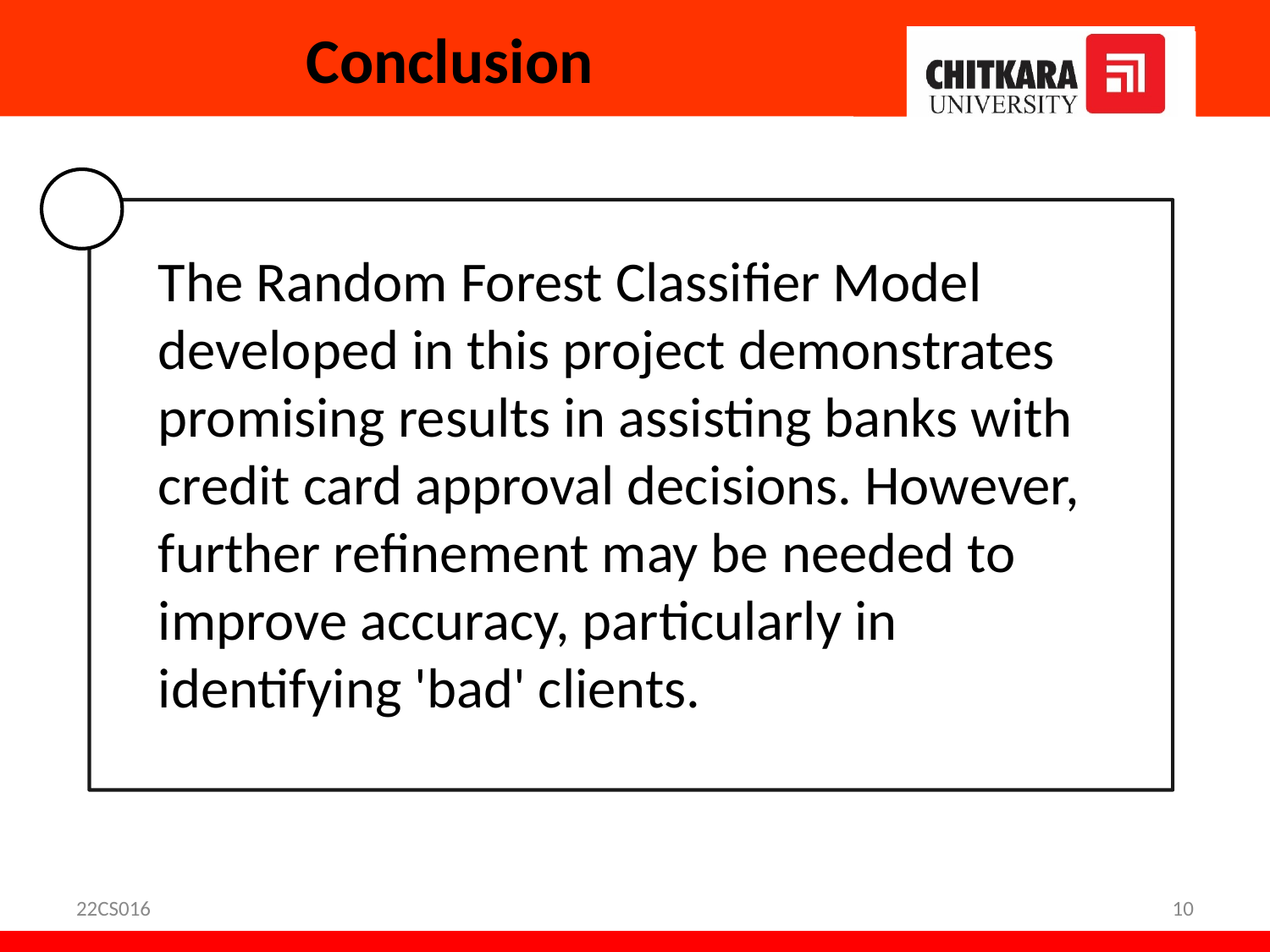

# Conclusion

The Random Forest Classifier Model developed in this project demonstrates promising results in assisting banks with credit card approval decisions. However, further refinement may be needed to improve accuracy, particularly in identifying 'bad' clients.
22CS016
10